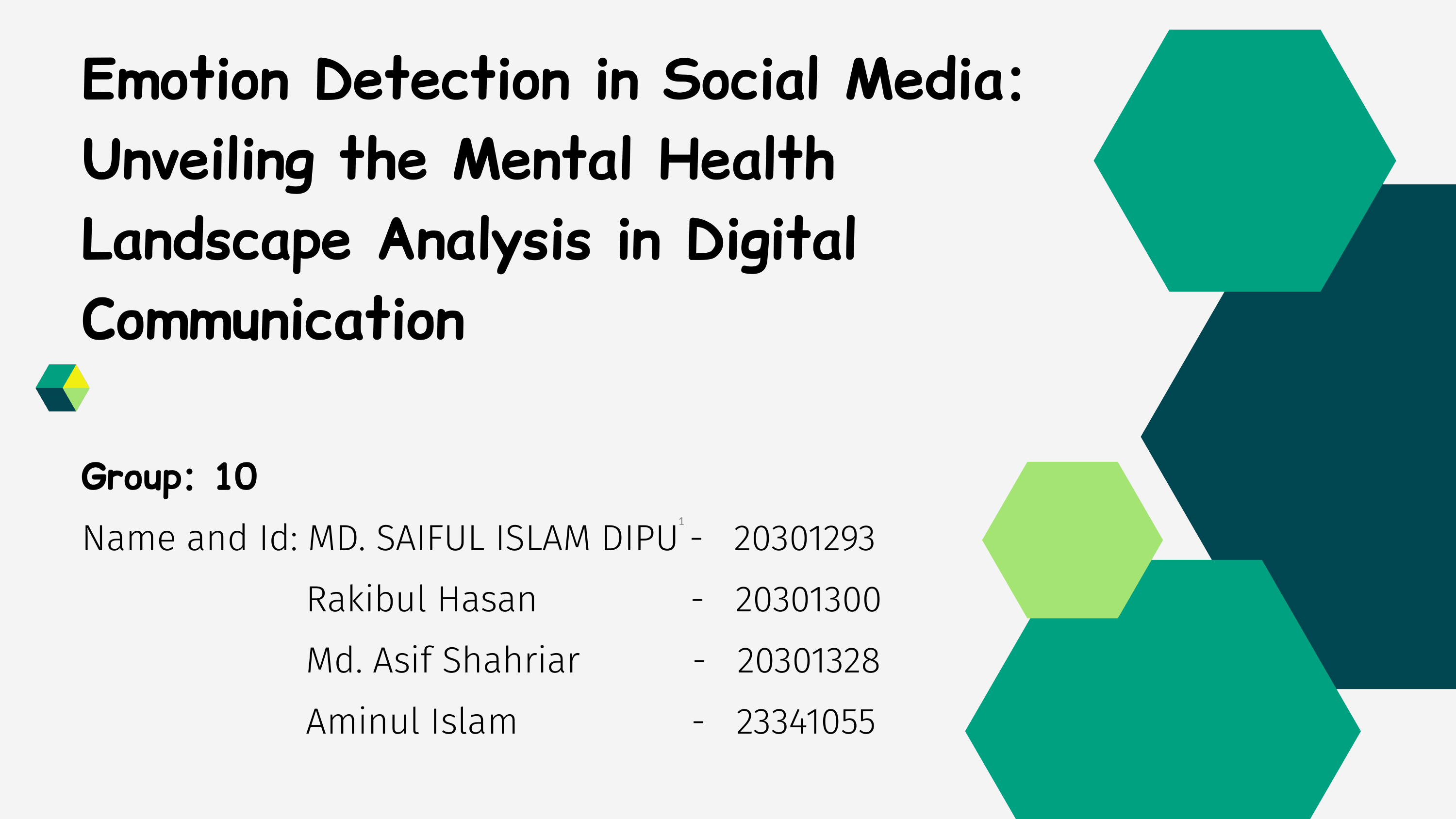

Emotion Detection in Social Media: Unveiling the Mental Health Landscape Analysis in Digital Communication

Group: 10
Name and Id: MD. SAIFUL ISLAM DIPU -   20301293
                      Rakibul Hasan               -   20301300
                      Md. Asif Shahriar           -   20301328
                      Aminul Islam                 -   23341055

1